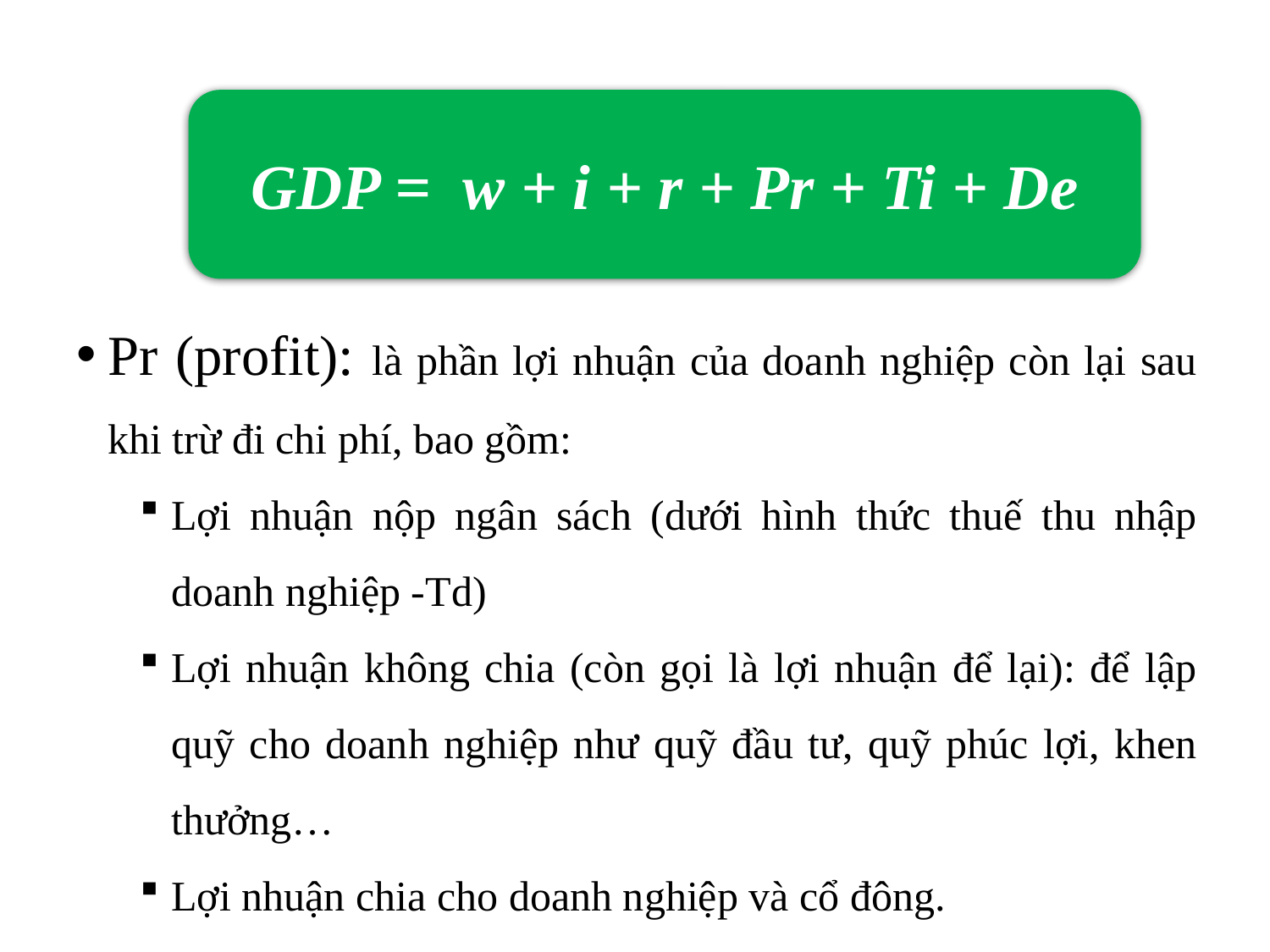

GDP =  w + i + r + Pr + Ti + De
Pr (profit): là phần lợi nhuận của doanh nghiệp còn lại sau khi trừ đi chi phí, bao gồm:
Lợi nhuận nộp ngân sách (dưới hình thức thuế thu nhập doanh nghiệp -Td)
Lợi nhuận không chia (còn gọi là lợi nhuận để lại): để lập quỹ cho doanh nghiệp như quỹ đầu tư, quỹ phúc lợi, khen thưởng…
Lợi nhuận chia cho doanh nghiệp và cổ đông.